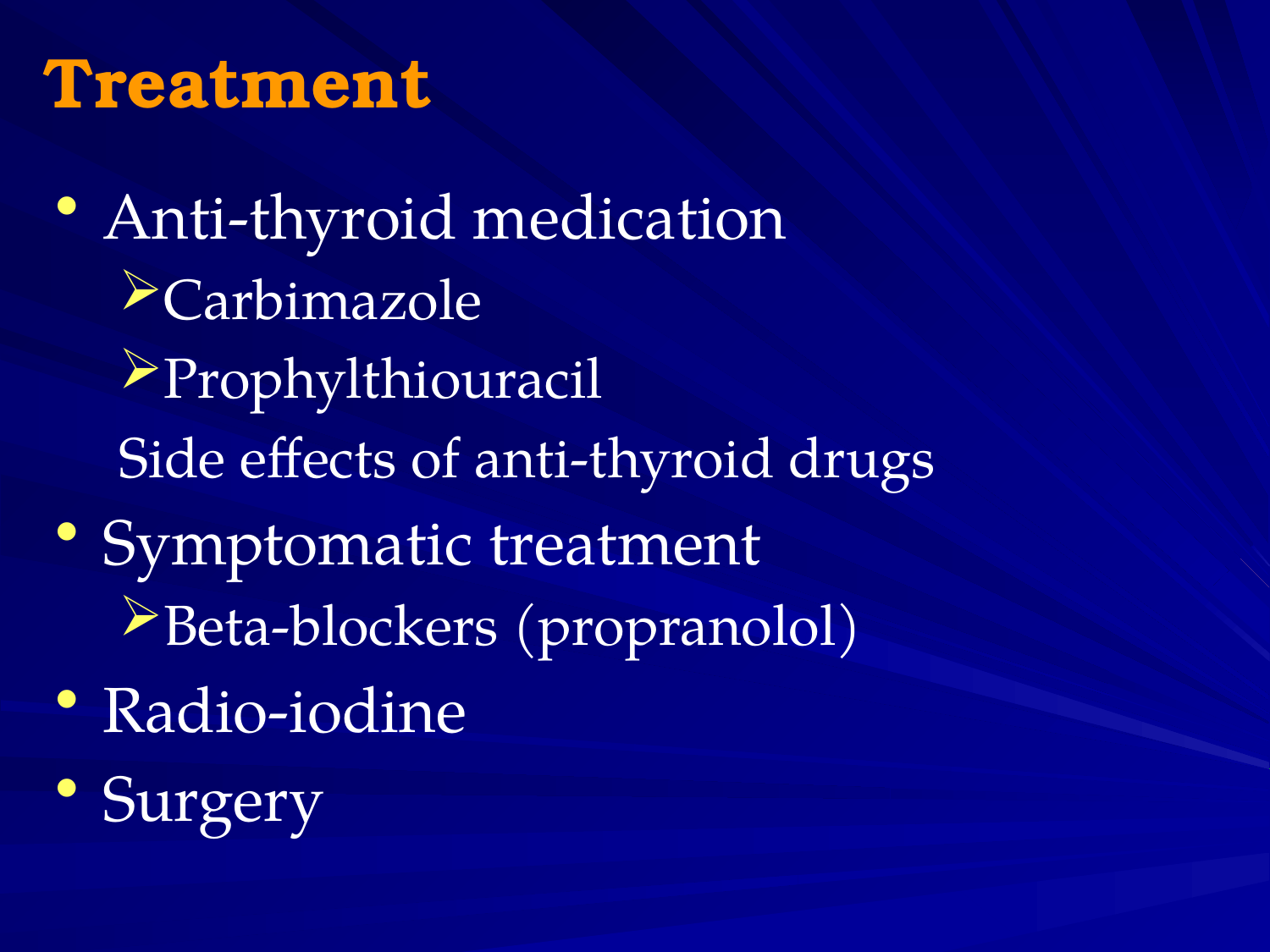

# Treatment
Anti-thyroid medication
Carbimazole
Prophylthiouracil
Side effects of anti-thyroid drugs
Symptomatic treatment
Beta-blockers (propranolol)
Radio-iodine
Surgery